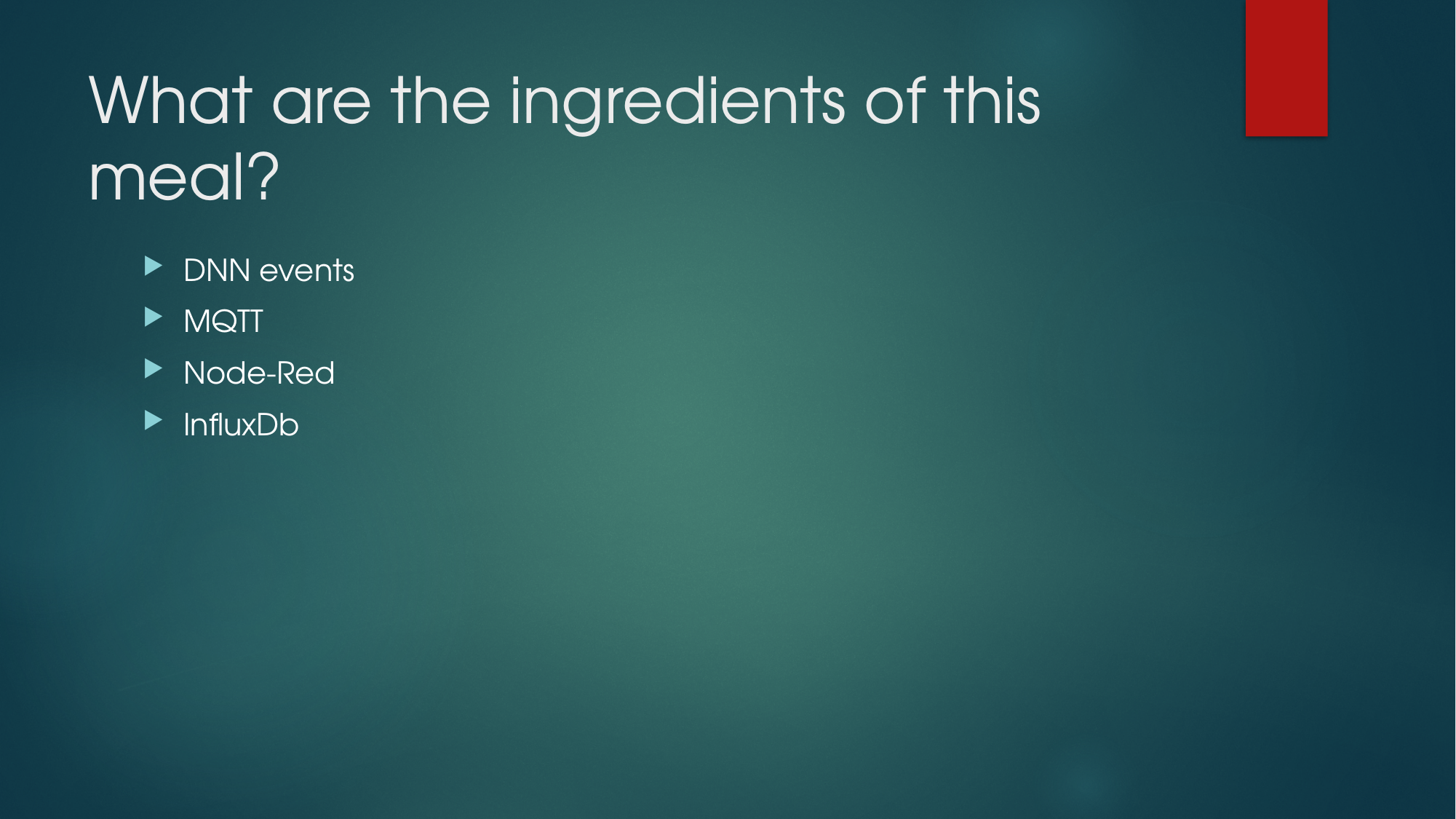

# What are the ingredients of this meal?
DNN events
MQTT
Node-Red
InfluxDb